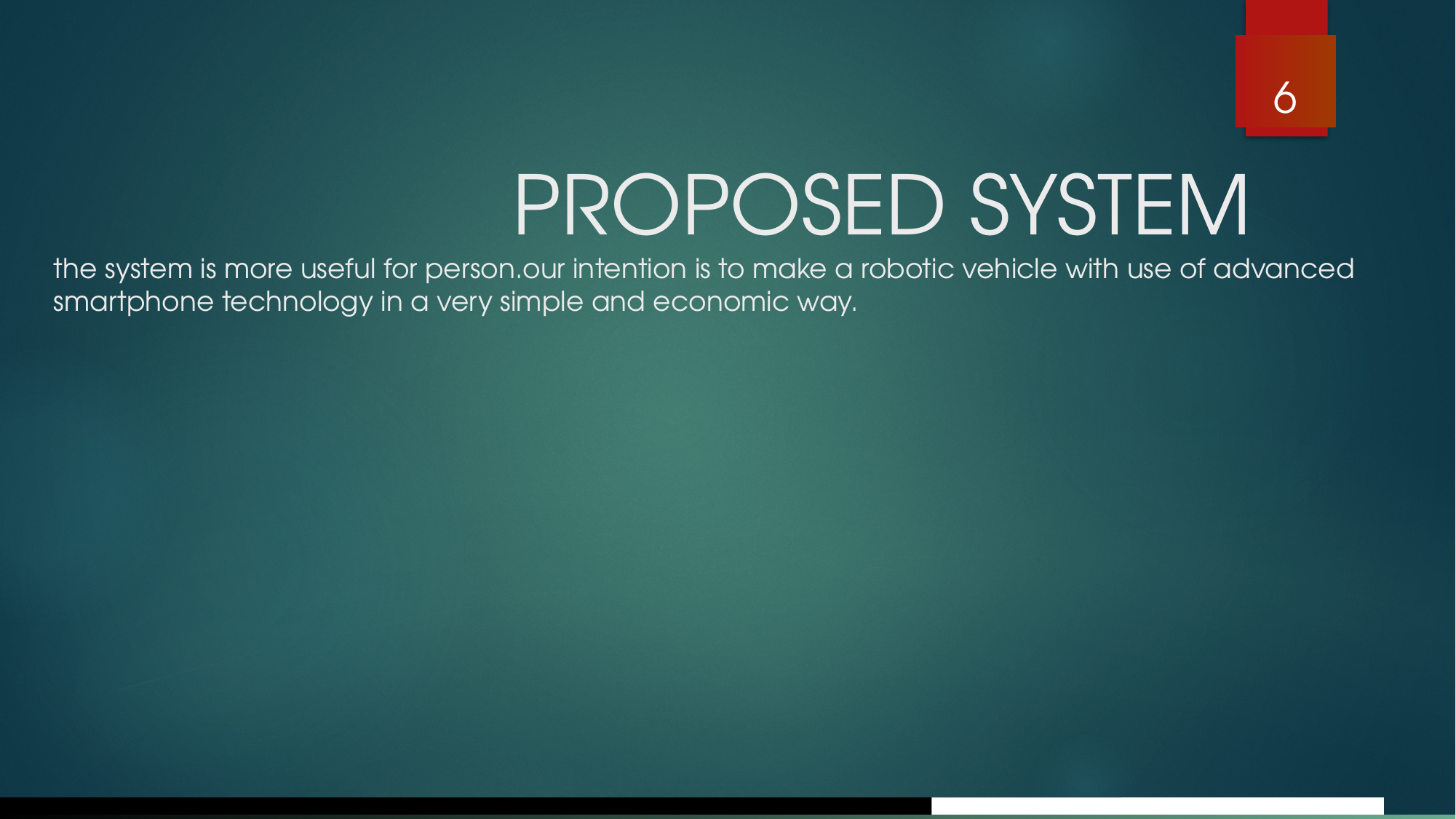

6
# PROPOSED SYSTEM the system is more useful for person.our intention is to make a robotic vehicle with use of advanced smartphone technology in a very simple and economic way.